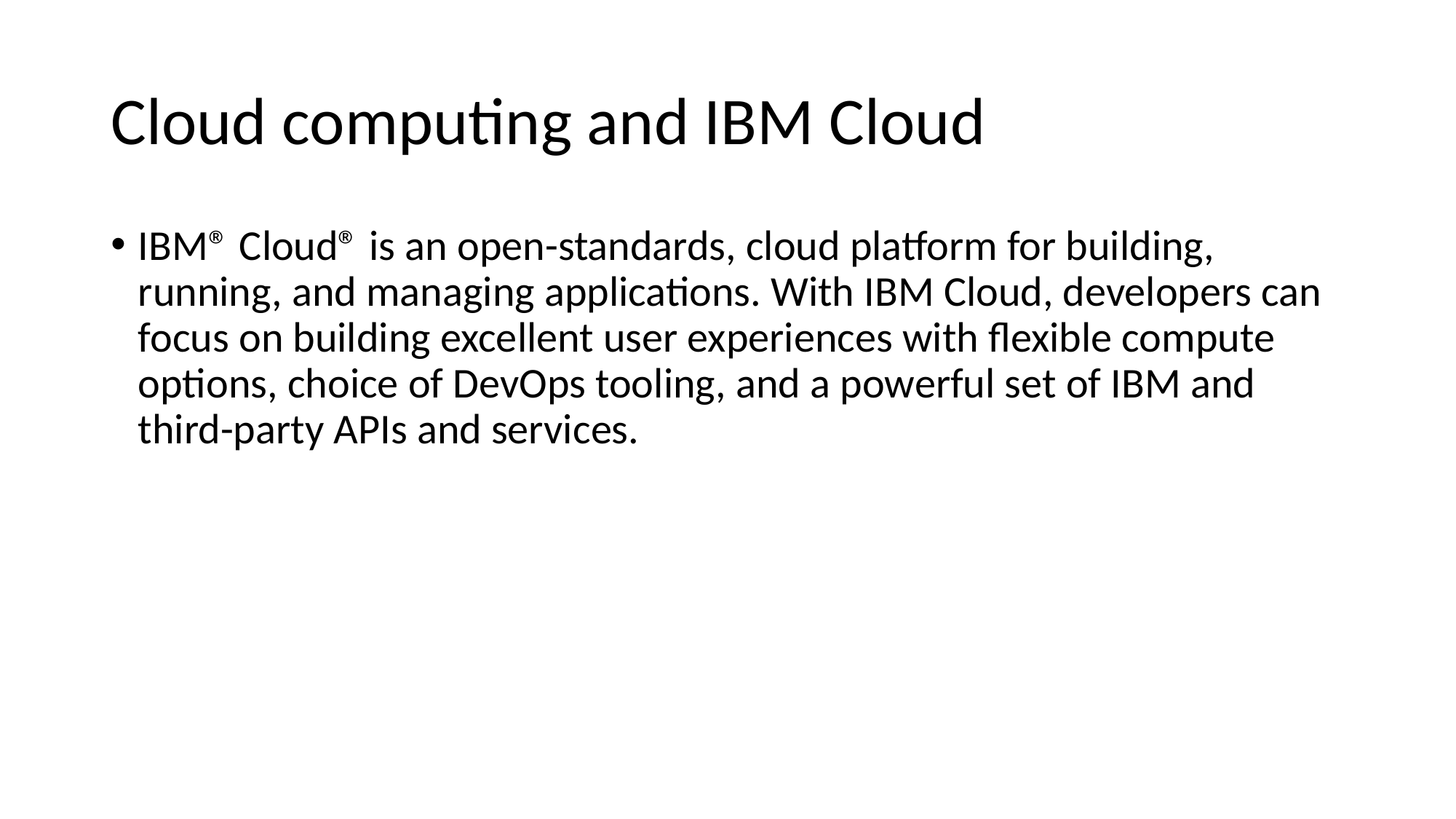

# Cloud computing and IBM Cloud
IBM® Cloud® is an open-standards, cloud platform for building, running, and managing applications. With IBM Cloud, developers can focus on building excellent user experiences with flexible compute options, choice of DevOps tooling, and a powerful set of IBM and third-party APIs and services.